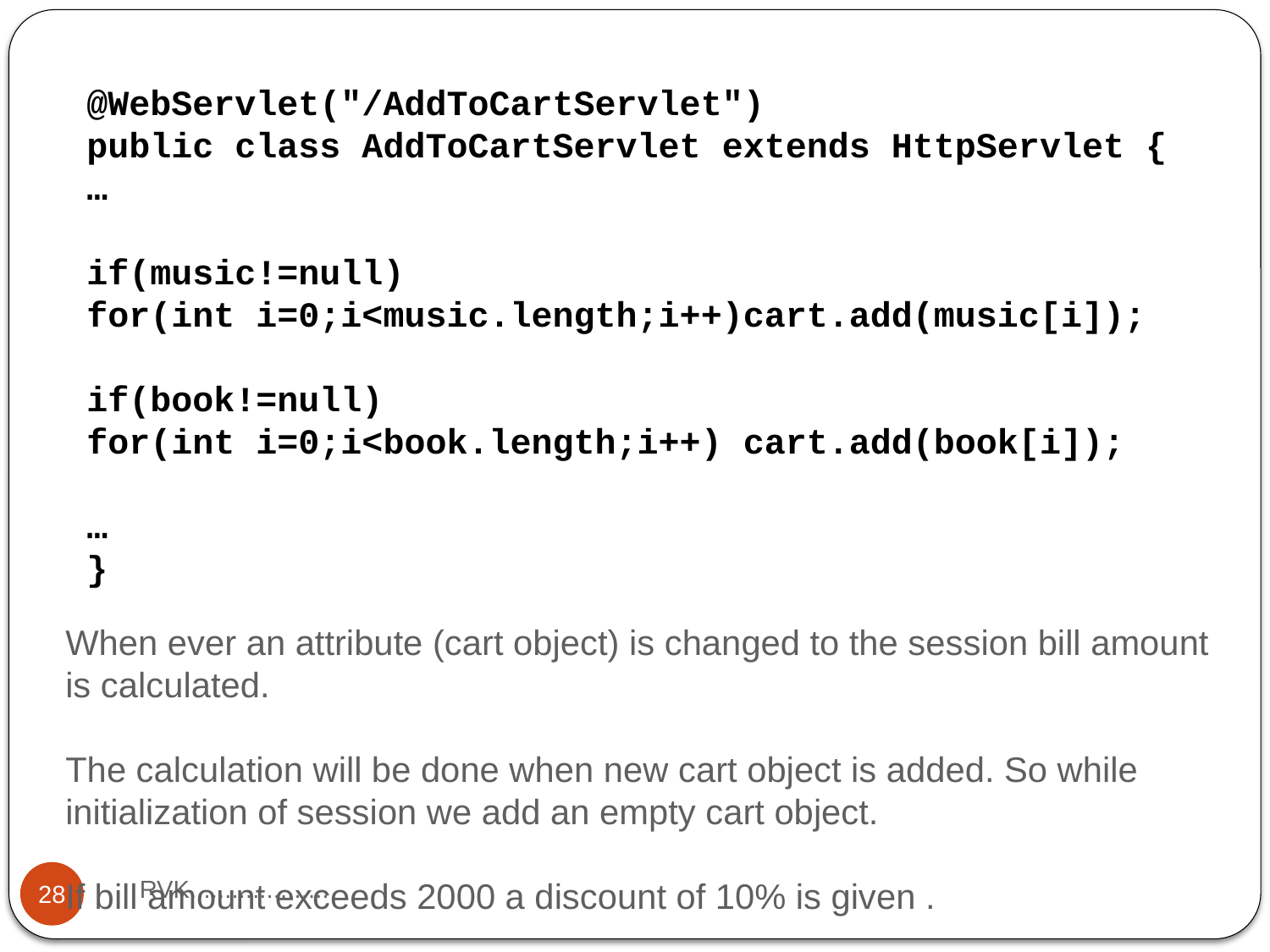

@WebServlet("/AddToCartServlet")
public class AddToCartServlet extends HttpServlet {
…

if(music!=null)
for(int i=0;i<music.length;i++)cart.add(music[i]);

if(book!=null)
for(int i=0;i<book.length;i++) cart.add(book[i]);

…
}
When ever an attribute (cart object) is changed to the session bill amount is calculated.

The calculation will be done when new cart object is added. So while initialization of session we add an empty cart object.

If bill amount exceeds 2000 a discount of 10% is given .
RVK....................
28